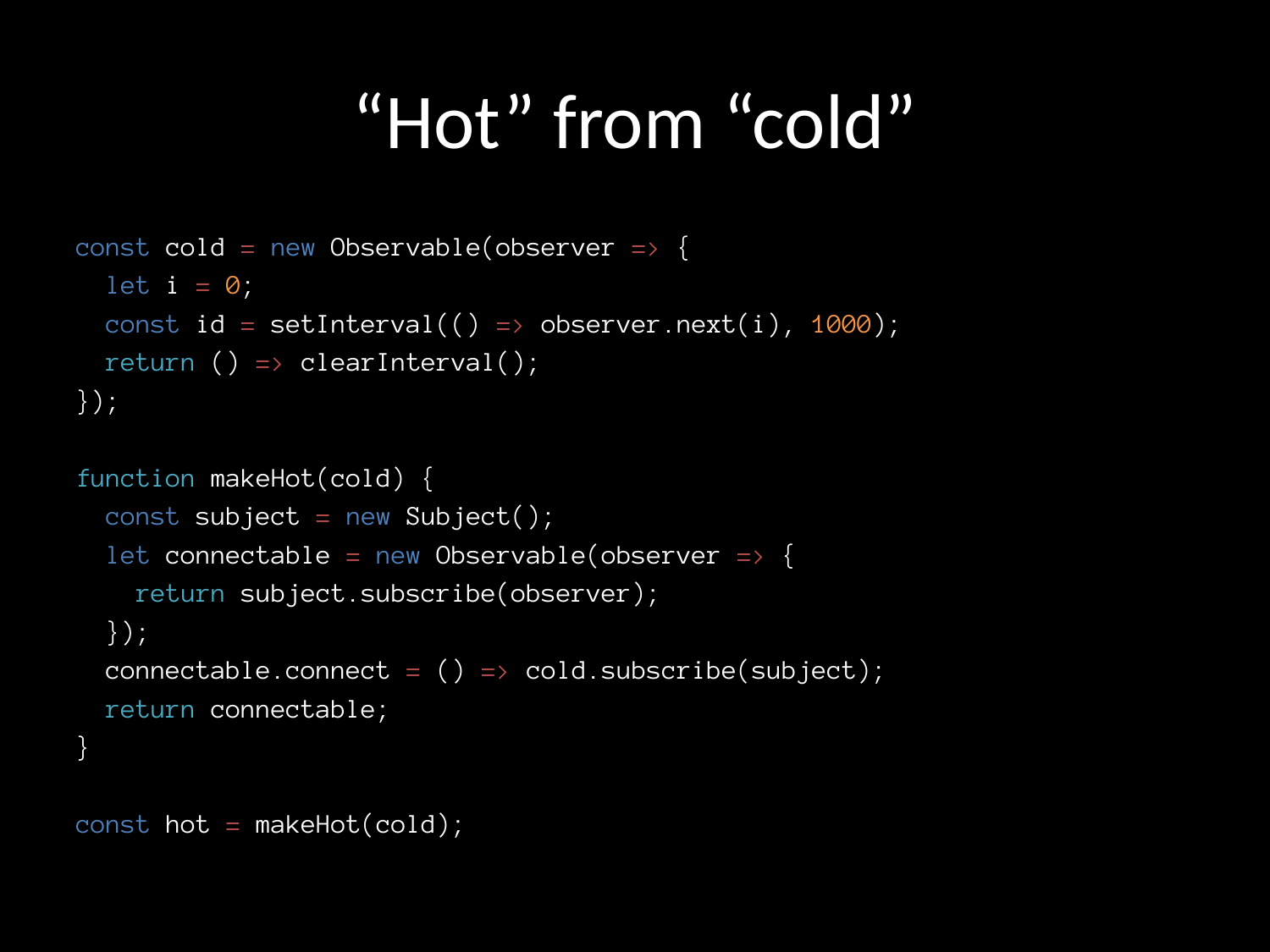

# “Hot” from “cold”
const cold = new Observable(observer => {
  let i = 0;
  const id = setInterval(() => observer.next(i), 1000);
  return () => clearInterval();
});

function makeHot(cold) {
  const subject = new Subject();
  let connectable = new Observable(observer => {
    return subject.subscribe(observer);
  });
  connectable.connect = () => cold.subscribe(subject);
  return connectable;
}

const hot = makeHot(cold);